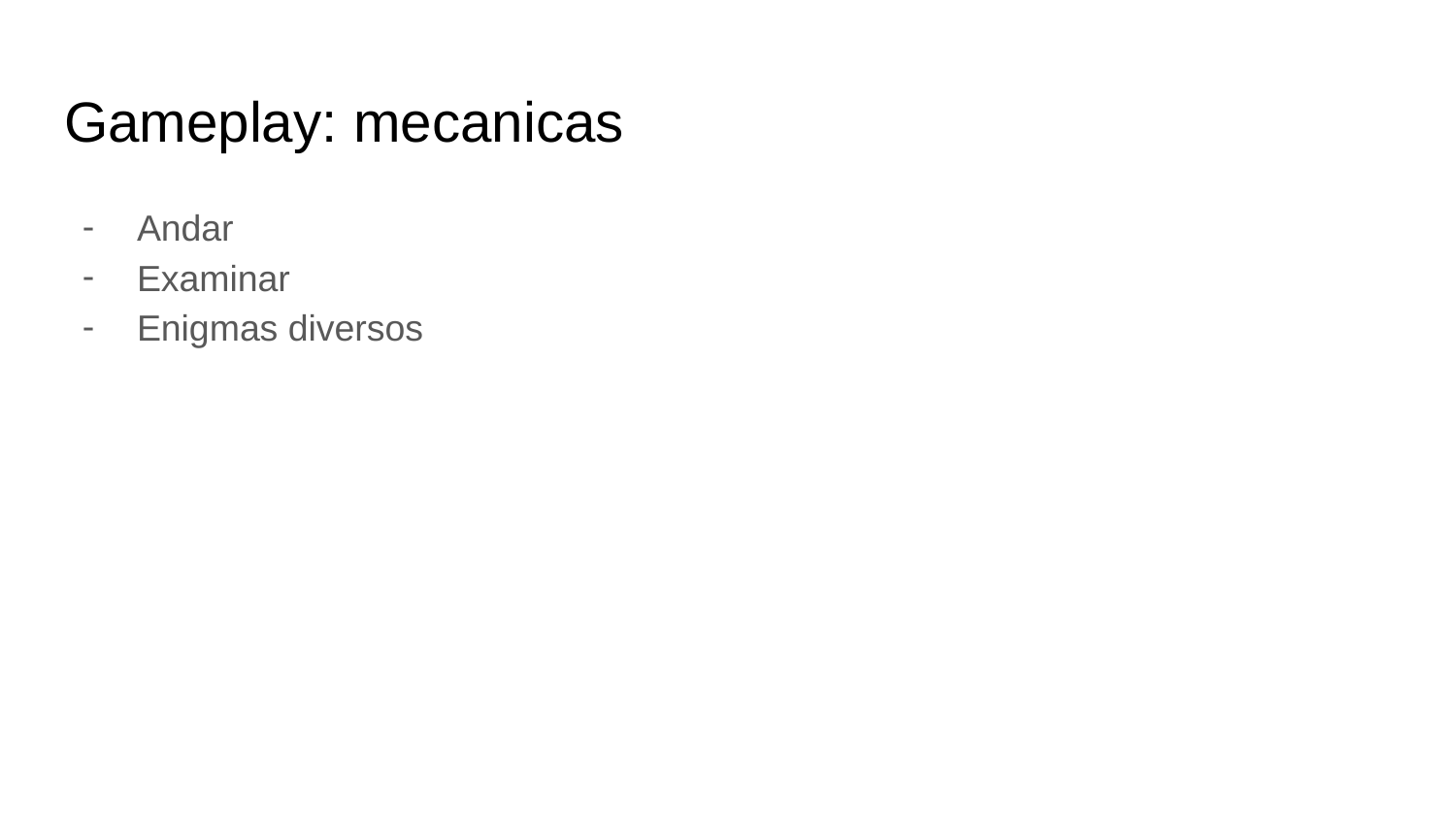

# Gameplay: mecanicas
Andar
Examinar
Enigmas diversos